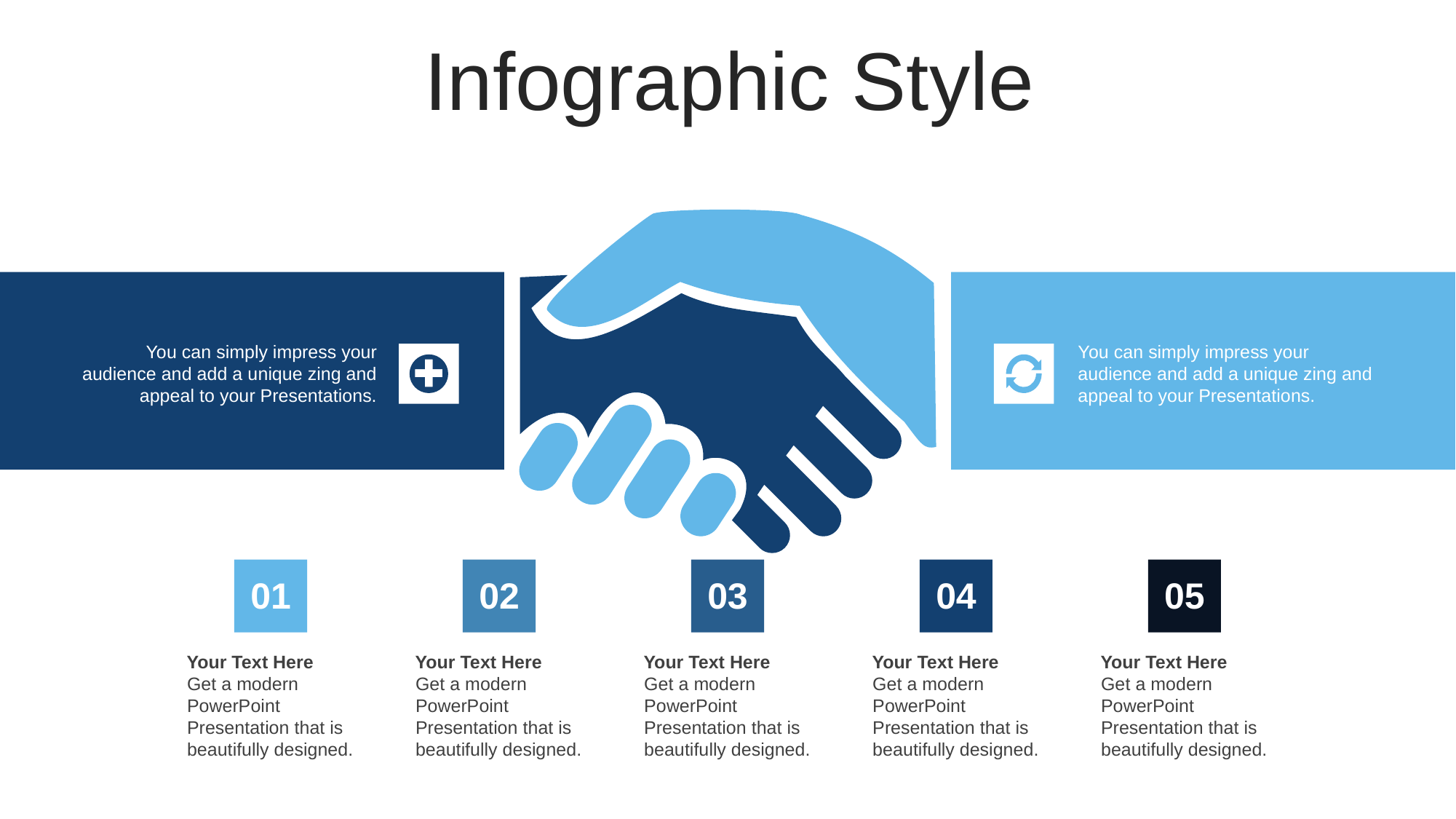

Infographic Style

You can simply impress your audience and add a unique zing and appeal to your Presentations.
You can simply impress your audience and add a unique zing and appeal to your Presentations.

01
02
03
04
05
Your Text Here
Get a modern PowerPoint  Presentation that is beautifully designed.
Your Text Here
Get a modern PowerPoint  Presentation that is beautifully designed.
Your Text Here
Get a modern PowerPoint  Presentation that is beautifully designed.
Your Text Here
Get a modern PowerPoint  Presentation that is beautifully designed.
Your Text Here
Get a modern PowerPoint  Presentation that is beautifully designed.